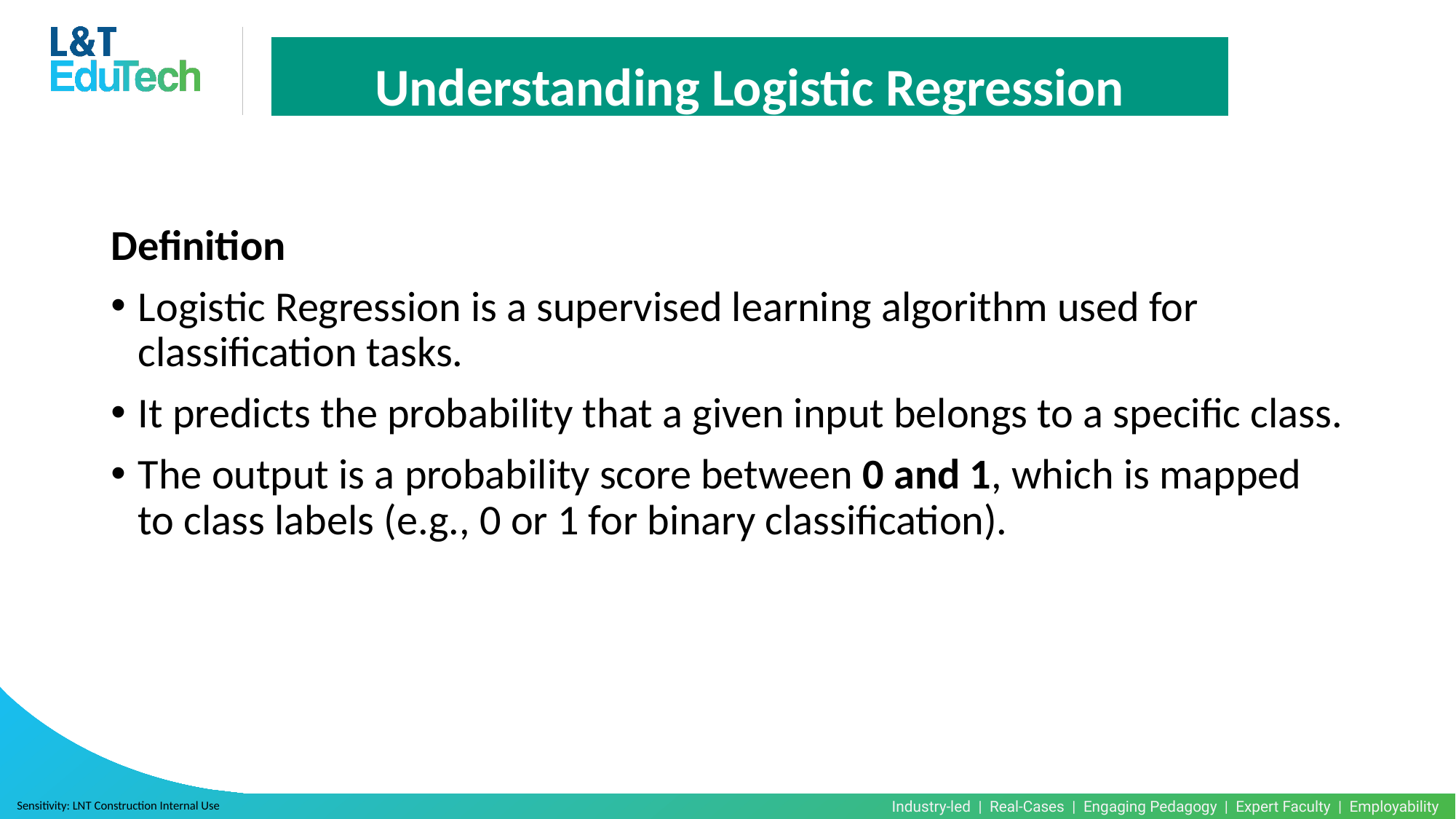

Understanding Logistic Regression
Definition
Logistic Regression is a supervised learning algorithm used for classification tasks.
It predicts the probability that a given input belongs to a specific class.
The output is a probability score between 0 and 1, which is mapped to class labels (e.g., 0 or 1 for binary classification).